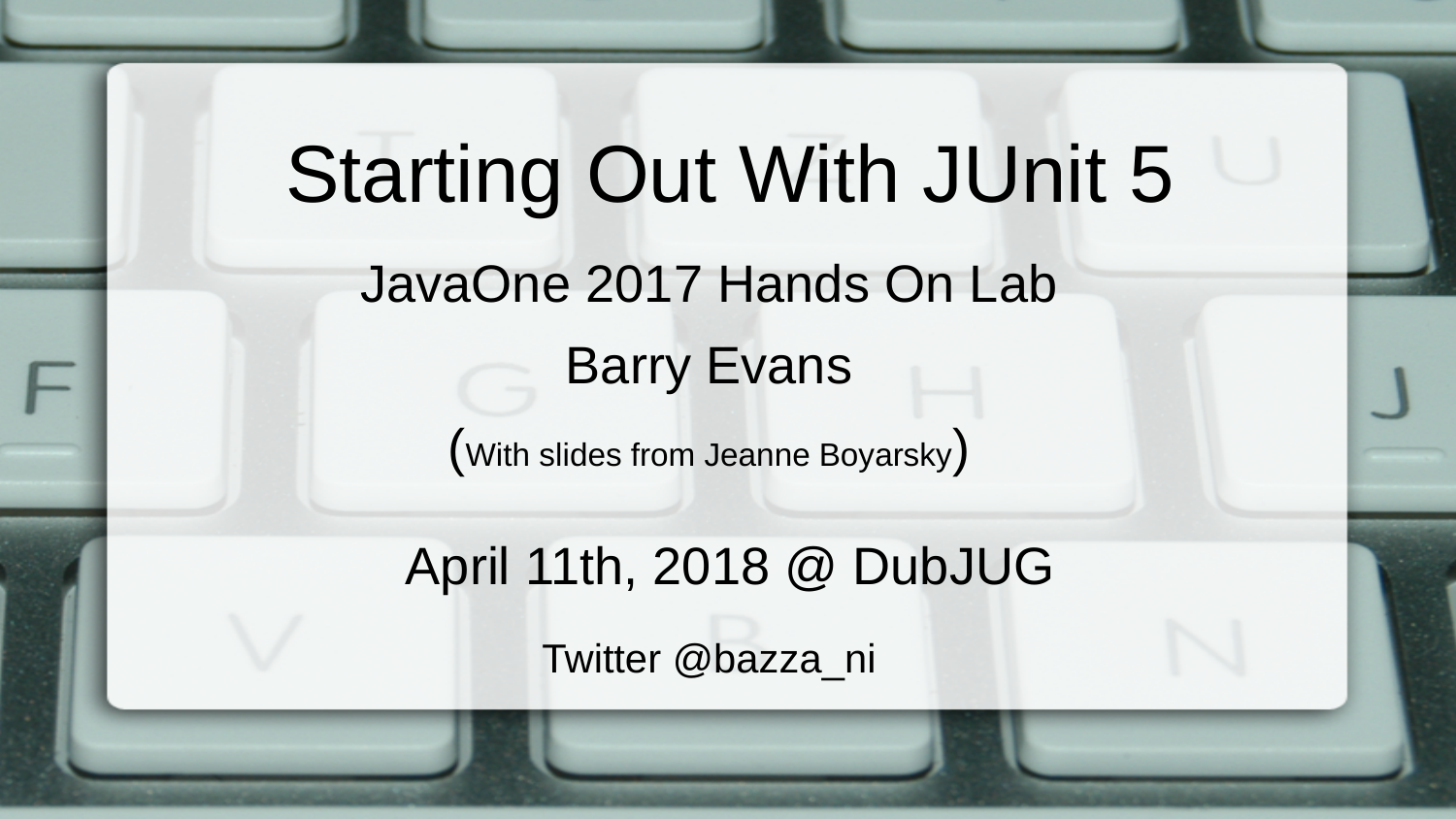

# Starting Out With JUnit 5
JavaOne 2017 Hands On Lab
Barry Evans
(With slides from Jeanne Boyarsky)
April 11th, 2018 @ DubJUG
Twitter @bazza_ni